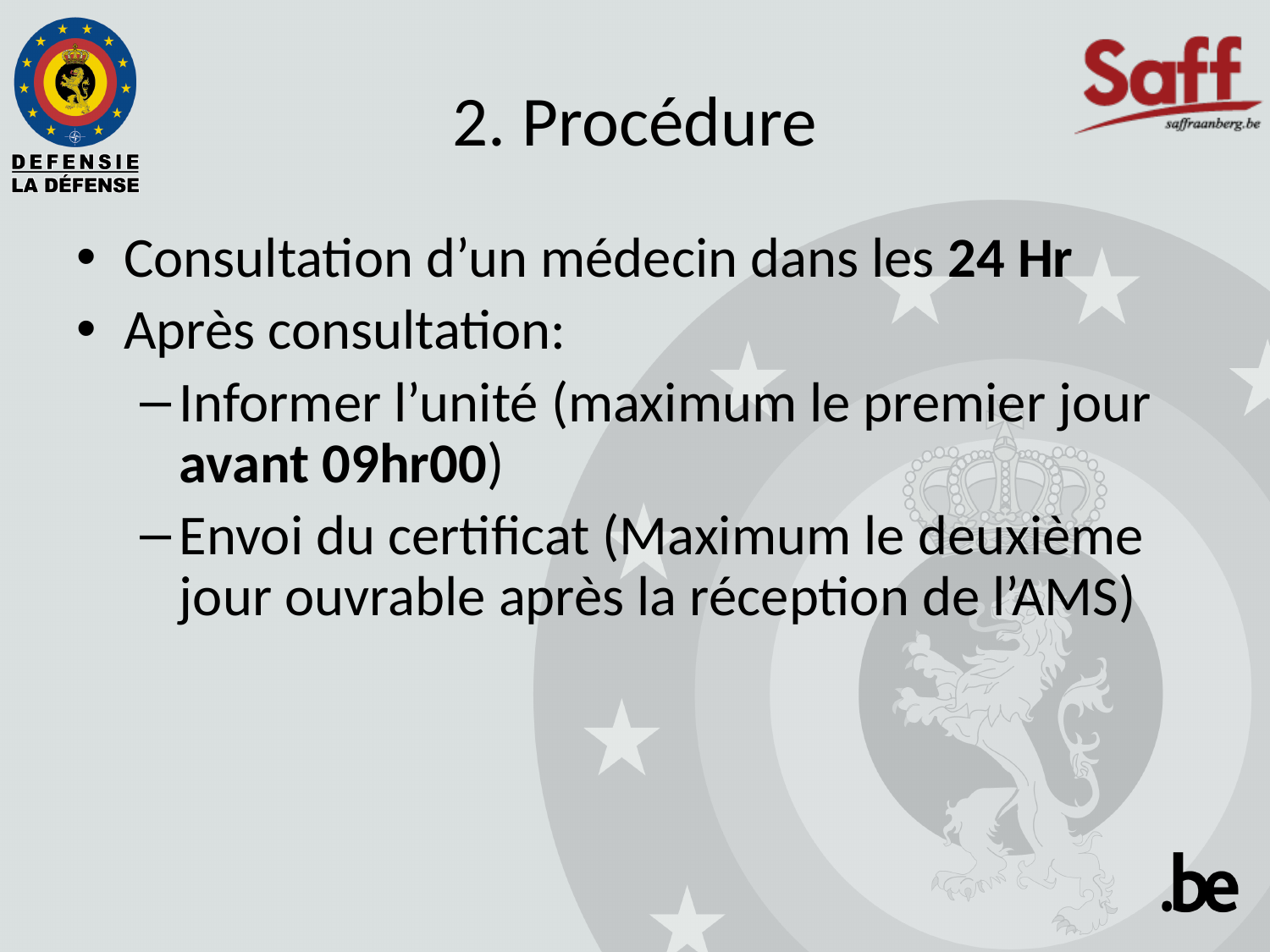

# 2. Procédure
Consultation d’un médecin dans les 24 Hr
Après consultation:
Informer l’unité (maximum le premier jour avant 09hr00)
Envoi du certificat (Maximum le deuxième jour ouvrable après la réception de l’AMS)